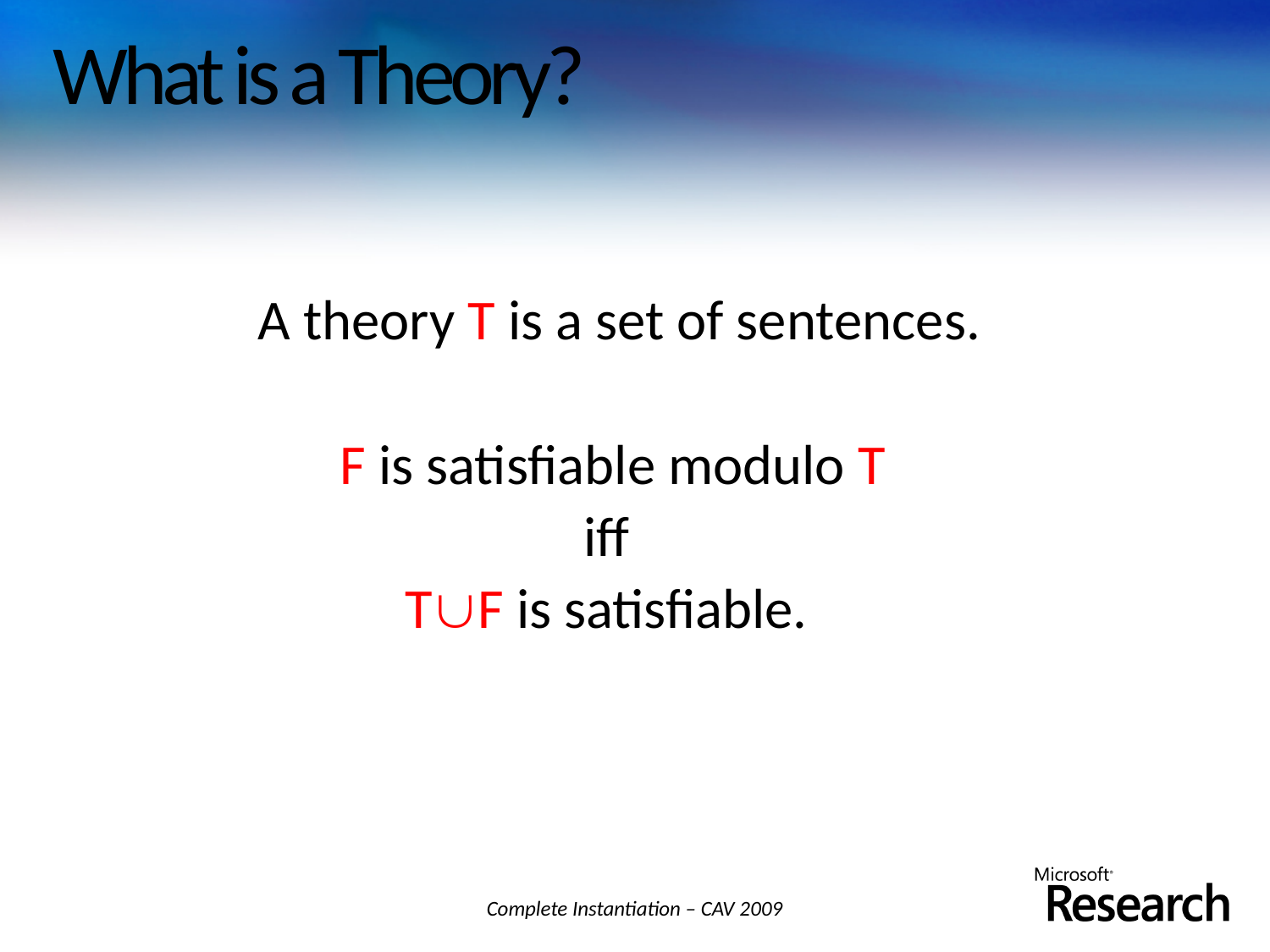

# What is a Theory?
A theory T is a set of sentences.

F is satisfiable modulo T
iff
T∪F is satisfiable.

Complete Instantiation – CAV 2009